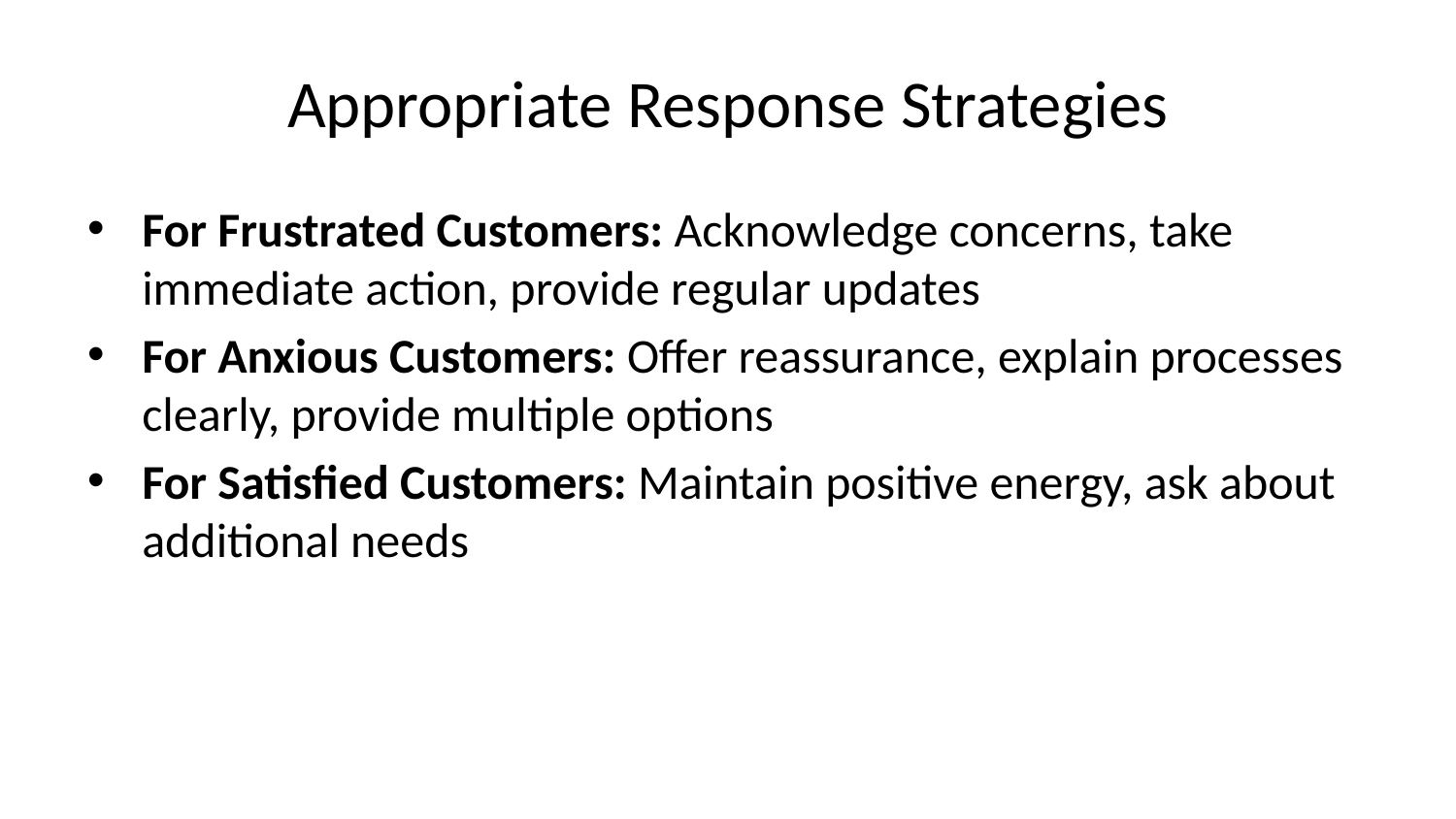

# Appropriate Response Strategies
For Frustrated Customers: Acknowledge concerns, take immediate action, provide regular updates
For Anxious Customers: Offer reassurance, explain processes clearly, provide multiple options
For Satisfied Customers: Maintain positive energy, ask about additional needs